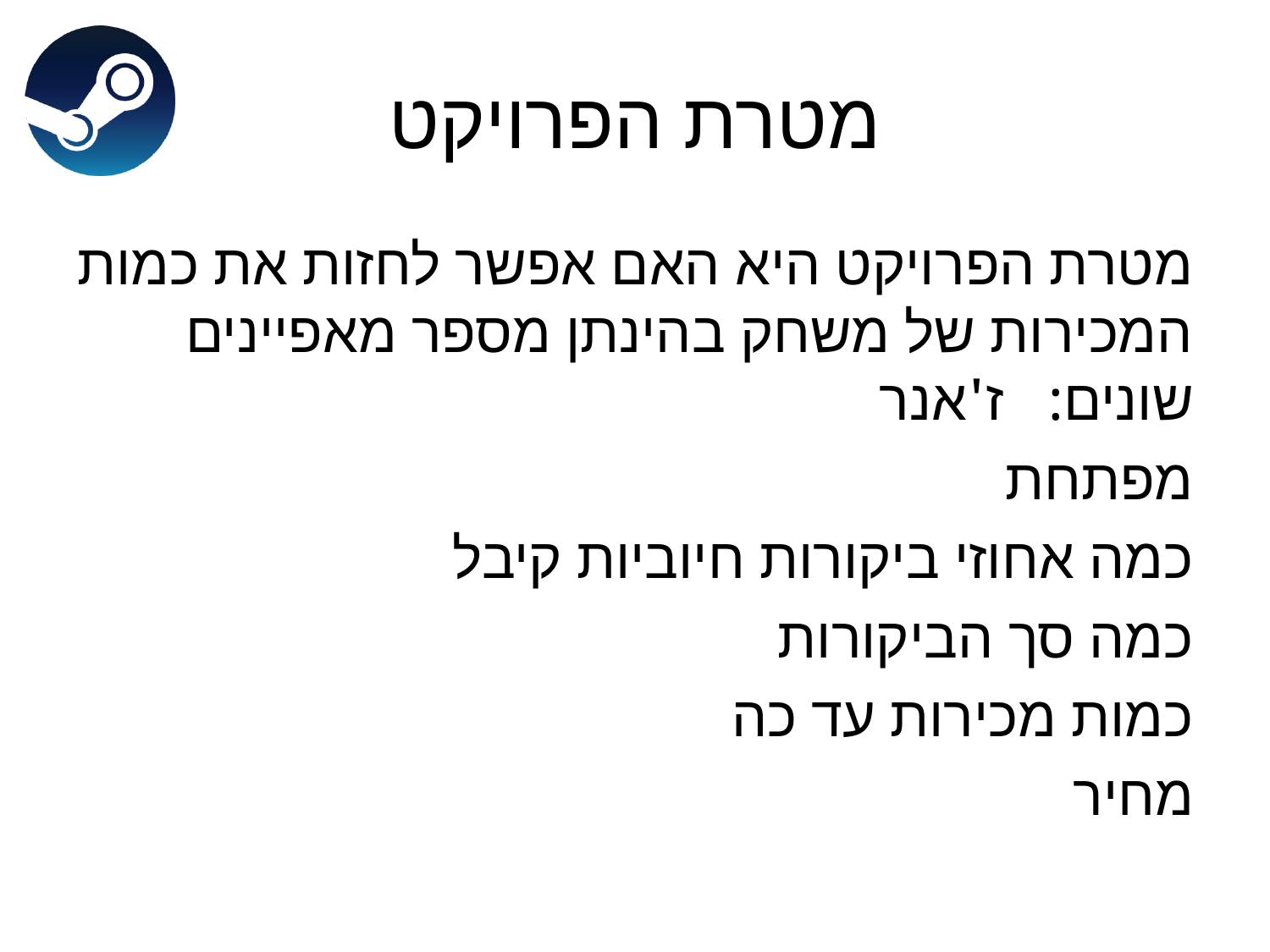

# מטרת הפרויקט
מטרת הפרויקט היא האם אפשר לחזות את כמות המכירות של משחק בהינתן מספר מאפיינים שונים:   ז'אנר
מפתחת
כמה אחוזי ביקורות חיוביות קיבל
כמה סך הביקורות
כמות מכירות עד כה
מחיר